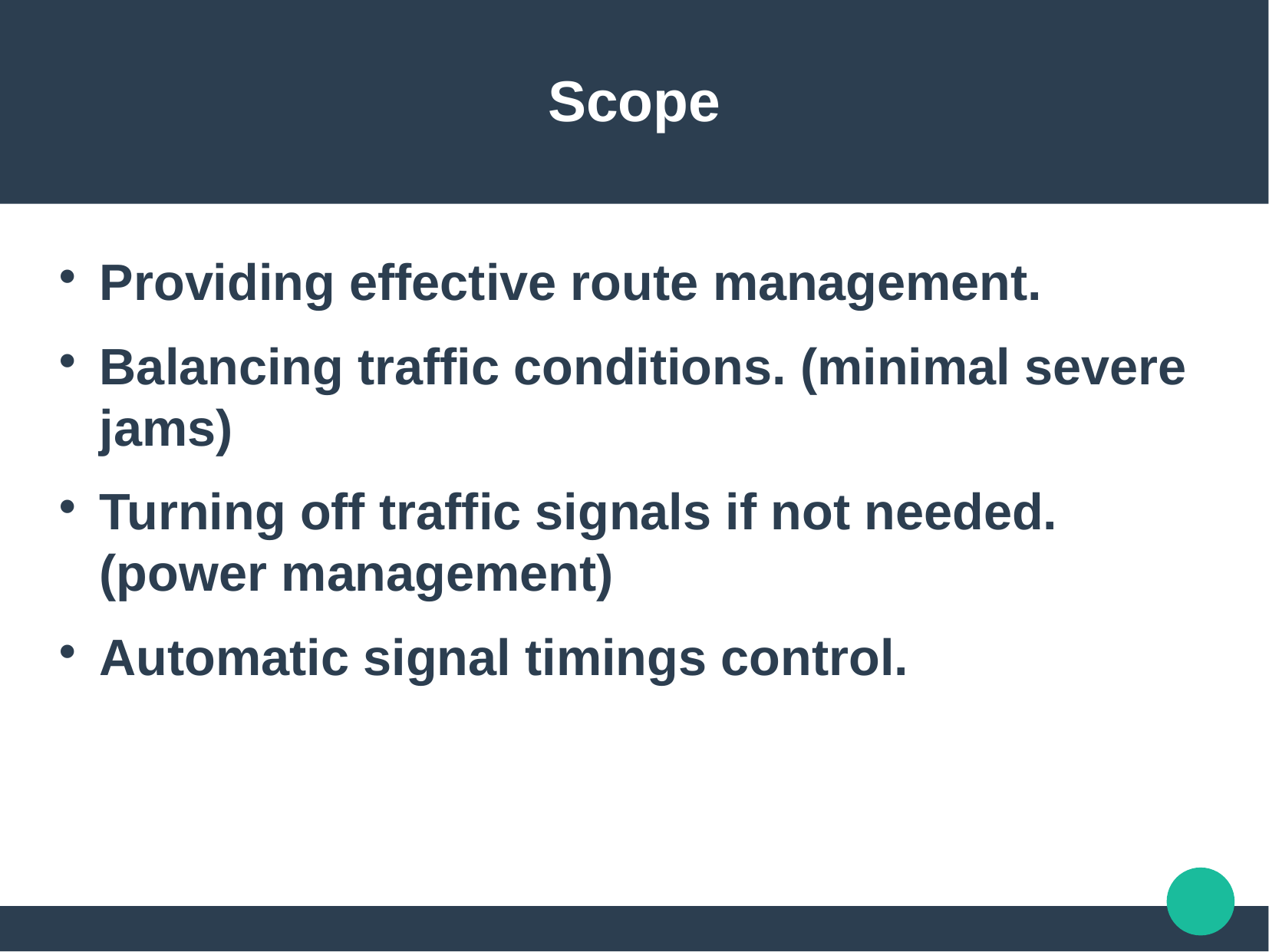

Scope
Providing effective route management.
Balancing traffic conditions. (minimal severe jams)
Turning off traffic signals if not needed. (power management)
Automatic signal timings control.